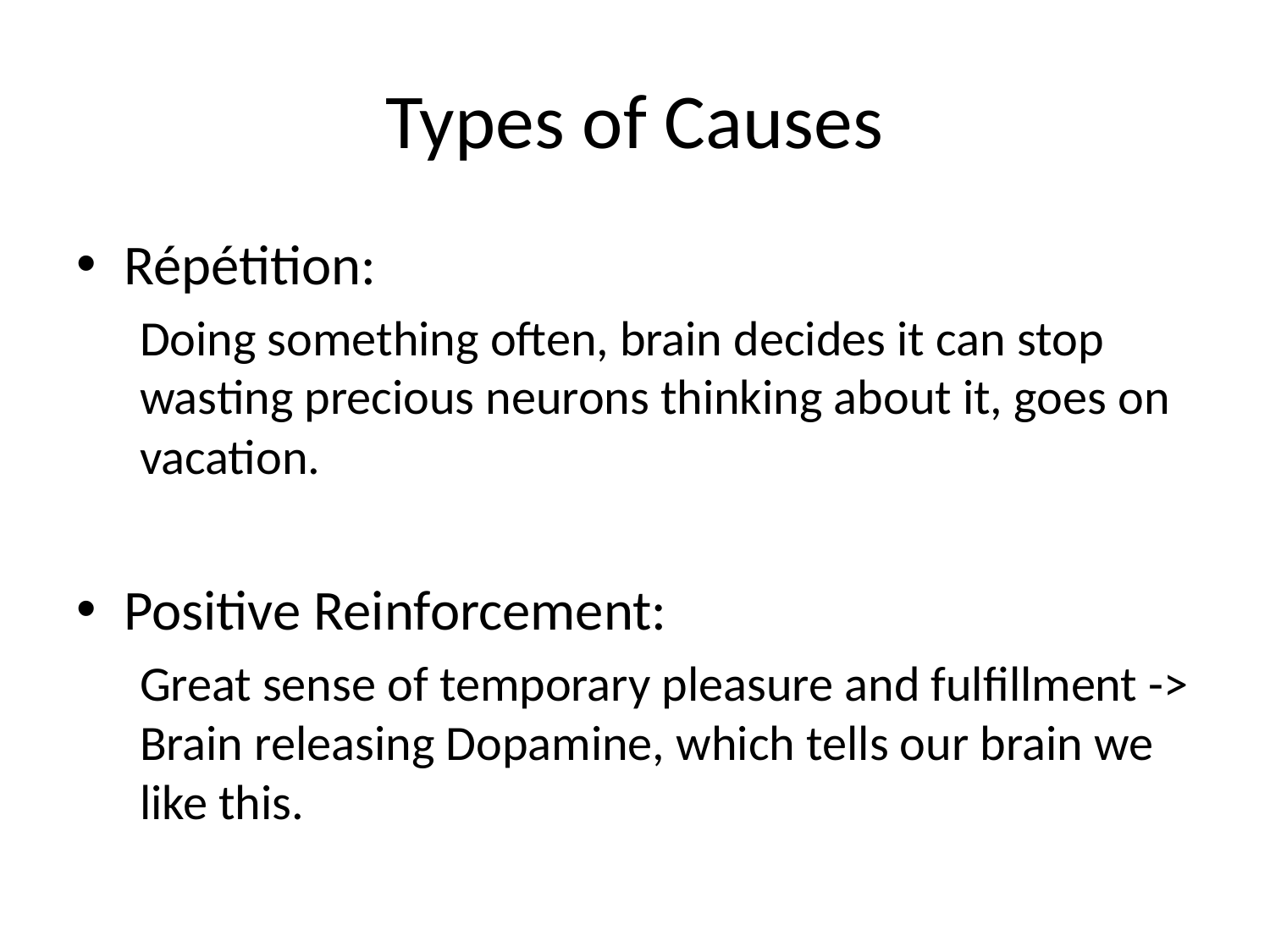

# Types of Causes
Répétition:
Doing something often, brain decides it can stop wasting precious neurons thinking about it, goes on vacation.

Positive Reinforcement:
Great sense of temporary pleasure and fulfillment -> Brain releasing Dopamine, which tells our brain we like this.